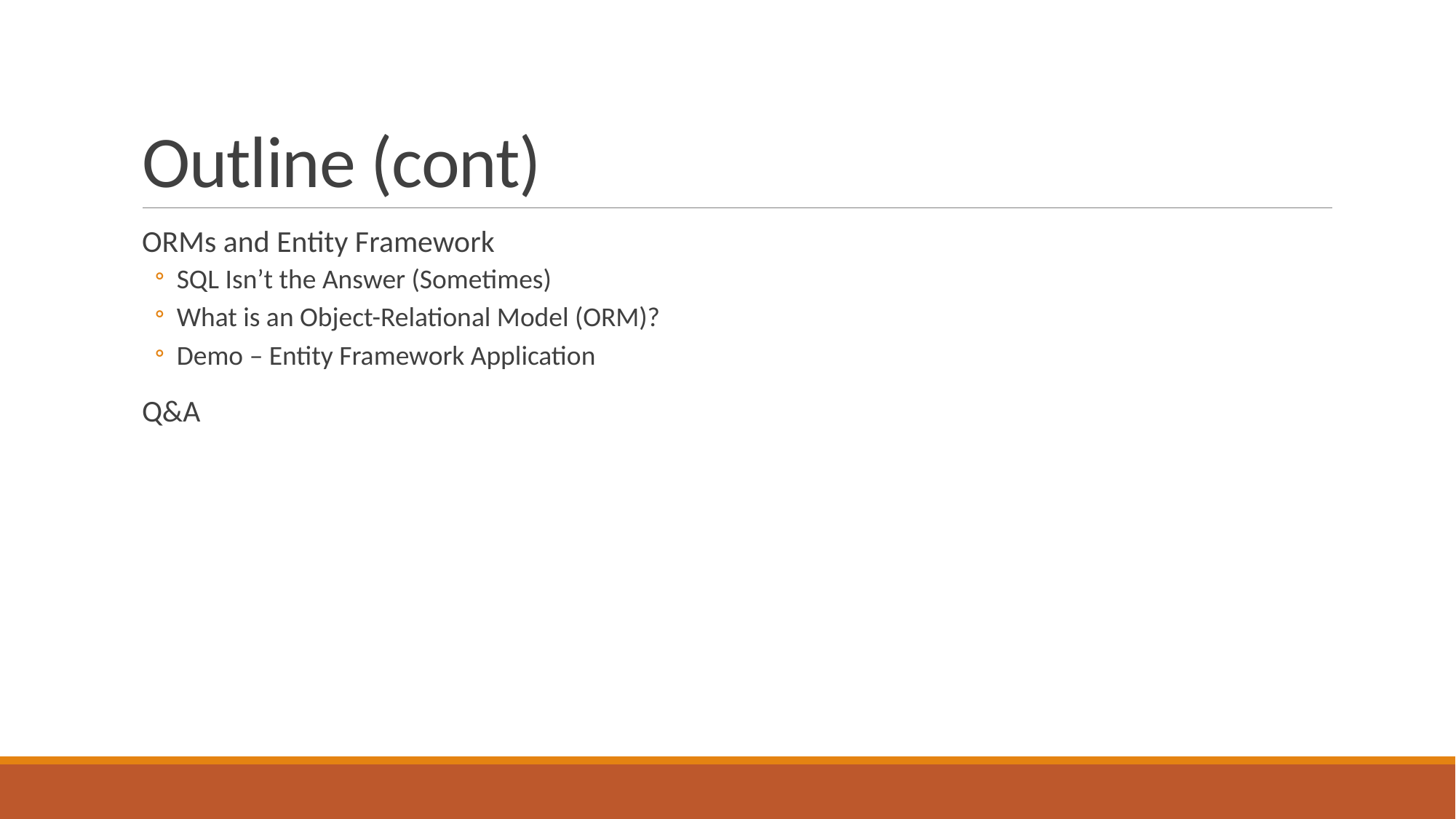

# Outline (cont)
ORMs and Entity Framework
SQL Isn’t the Answer (Sometimes)
What is an Object-Relational Model (ORM)?
Demo – Entity Framework Application
Q&A